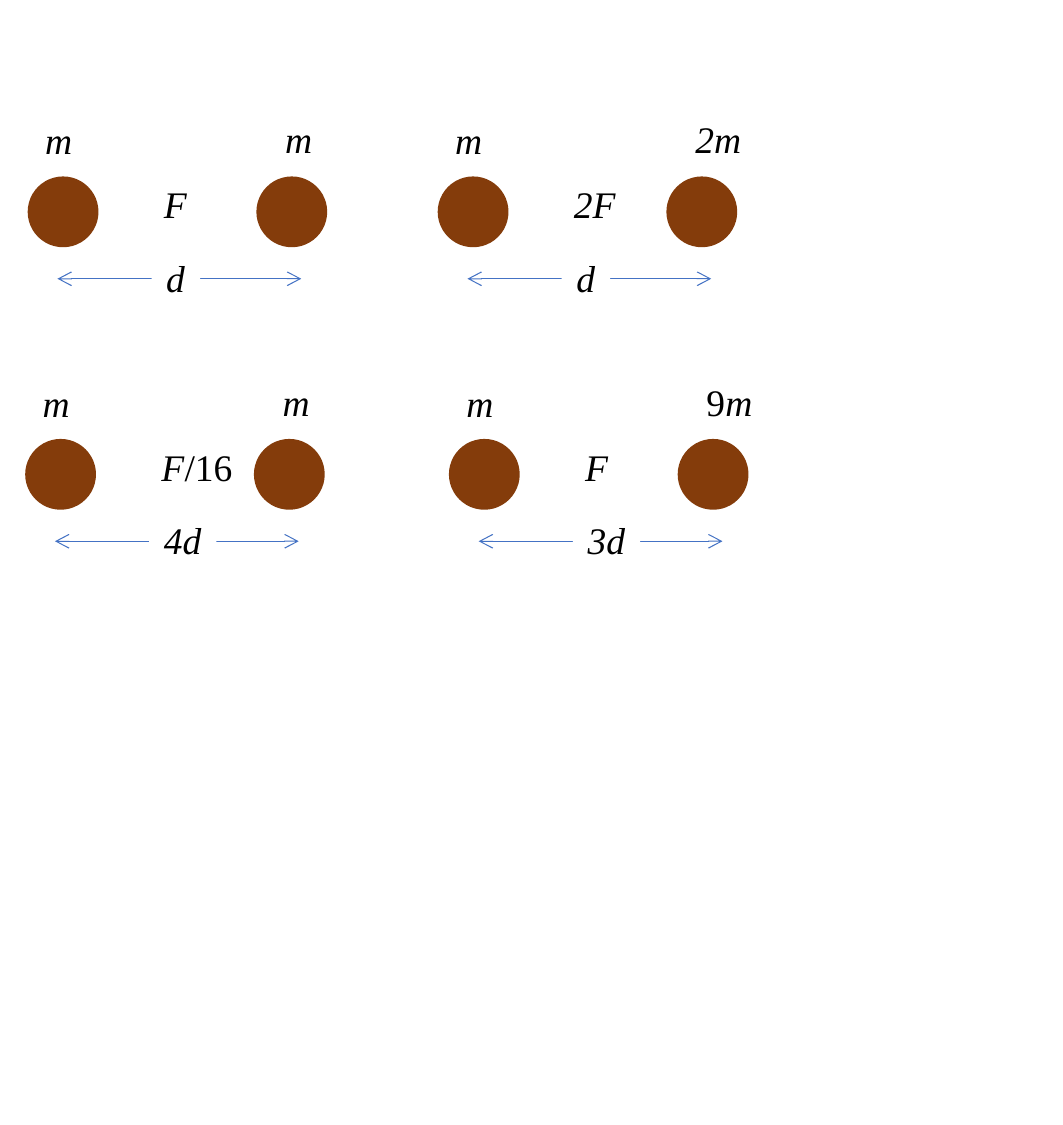

m
2m
m
m
F
2F

d
d
m
9m
m
m
F/16
F

4d
3d